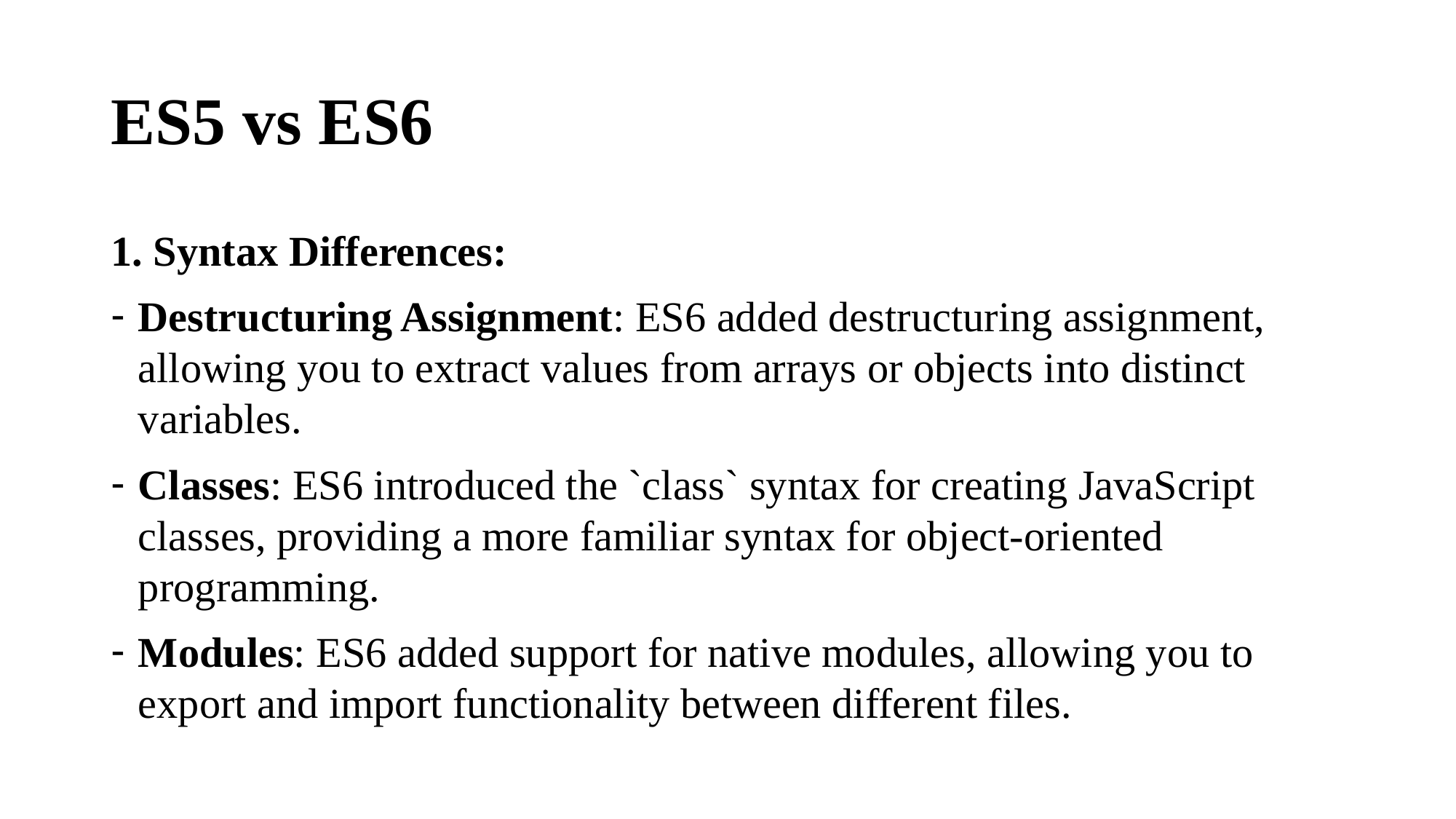

# ES5 vs ES6
1. Syntax Differences:
Destructuring Assignment: ES6 added destructuring assignment, allowing you to extract values from arrays or objects into distinct variables.
Classes: ES6 introduced the `class` syntax for creating JavaScript classes, providing a more familiar syntax for object-oriented programming.
Modules: ES6 added support for native modules, allowing you to export and import functionality between different files.